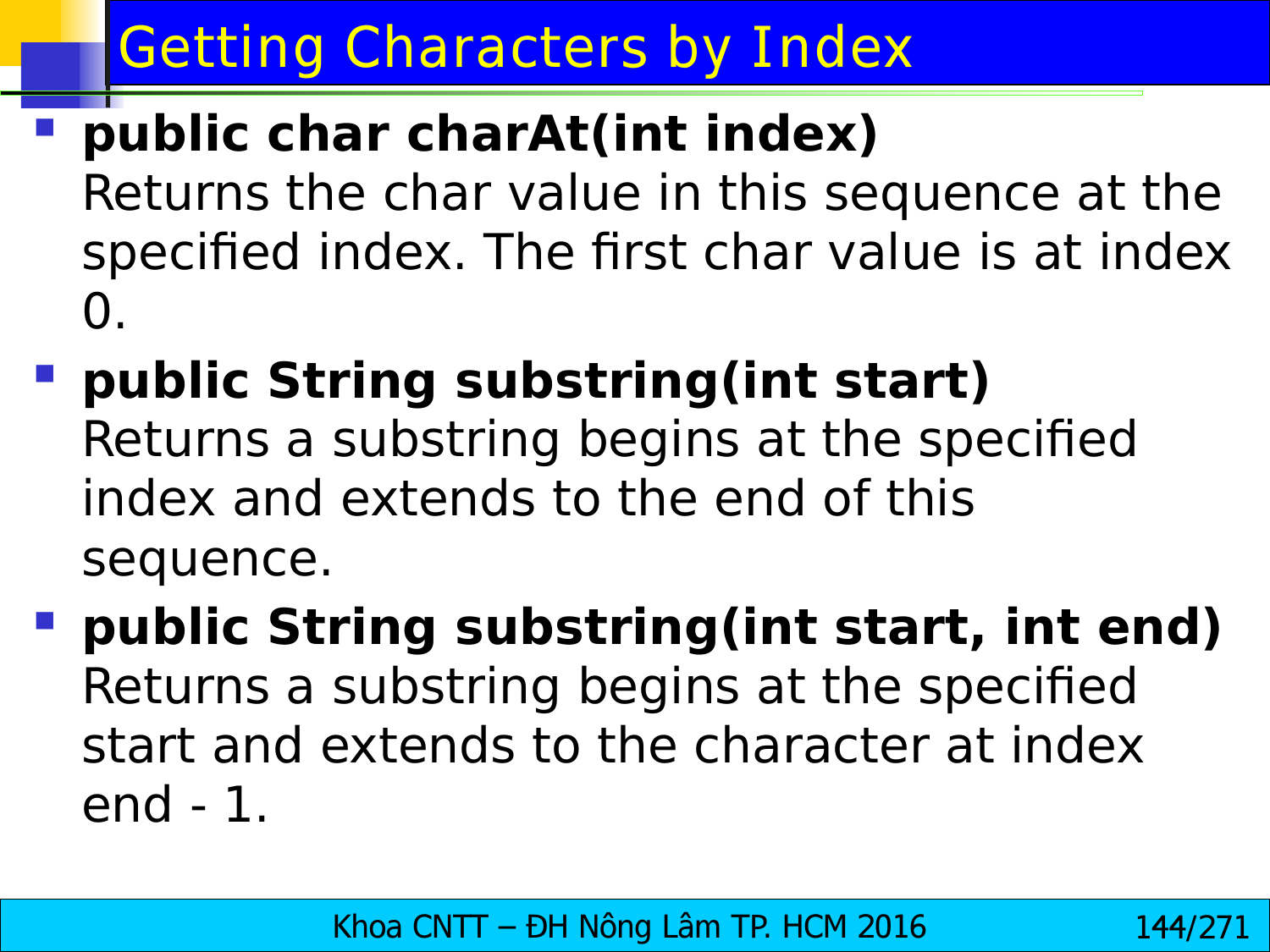

# Getting Characters by Index
public char charAt(int index)
Returns the char value in this sequence at the specified index. The first char value is at index 0.
public String substring(int start)
Returns a substring begins at the specified index and extends to the end of this sequence.
public String substring(int start, int end)
Returns a substring begins at the specified start and extends to the character at index end - 1.